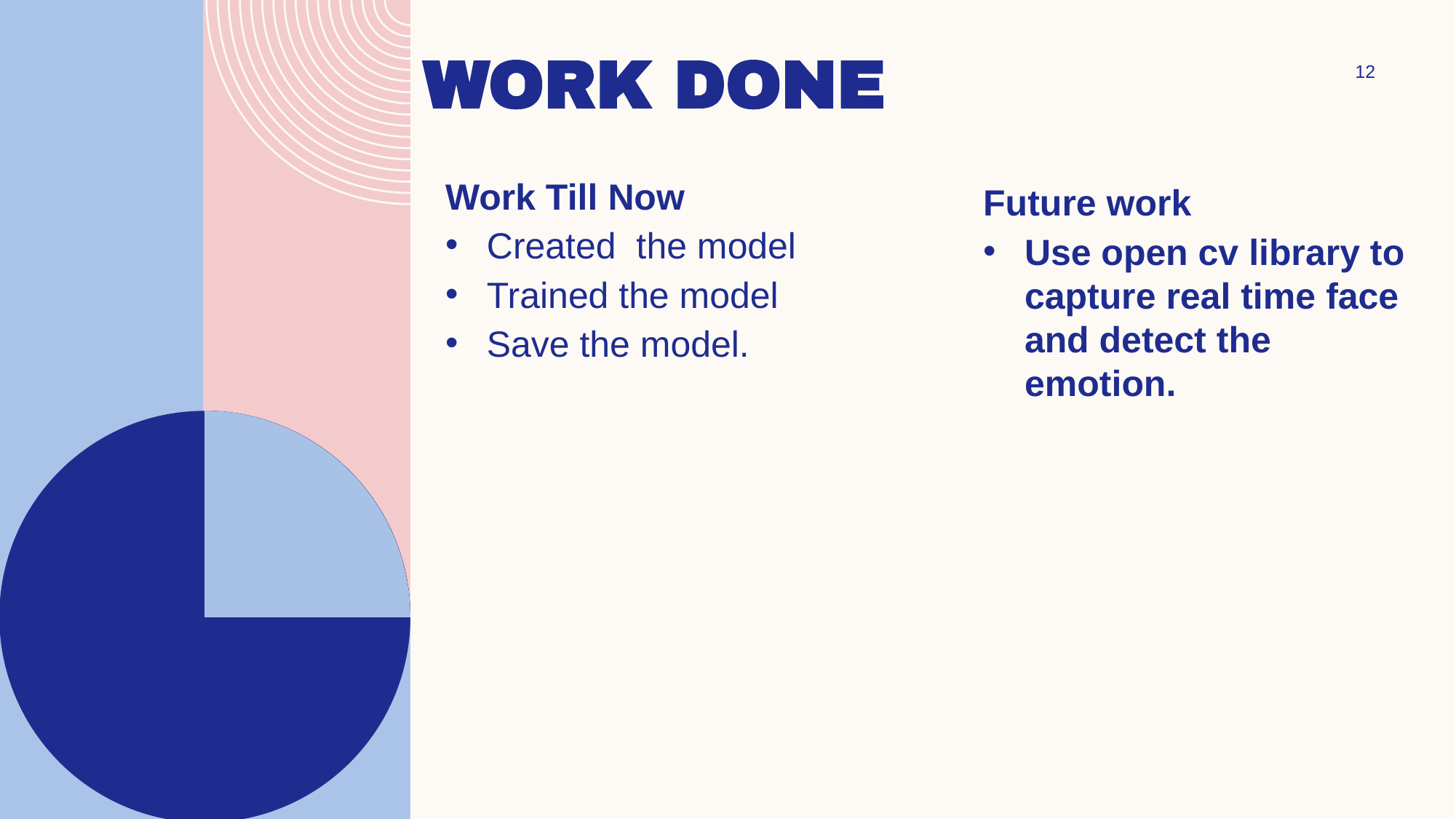

# Work done

12
Work Till Now
Created  the model
Trained the model
Save the model.

Future work
Use open cv library to capture real time face and detect the emotion.